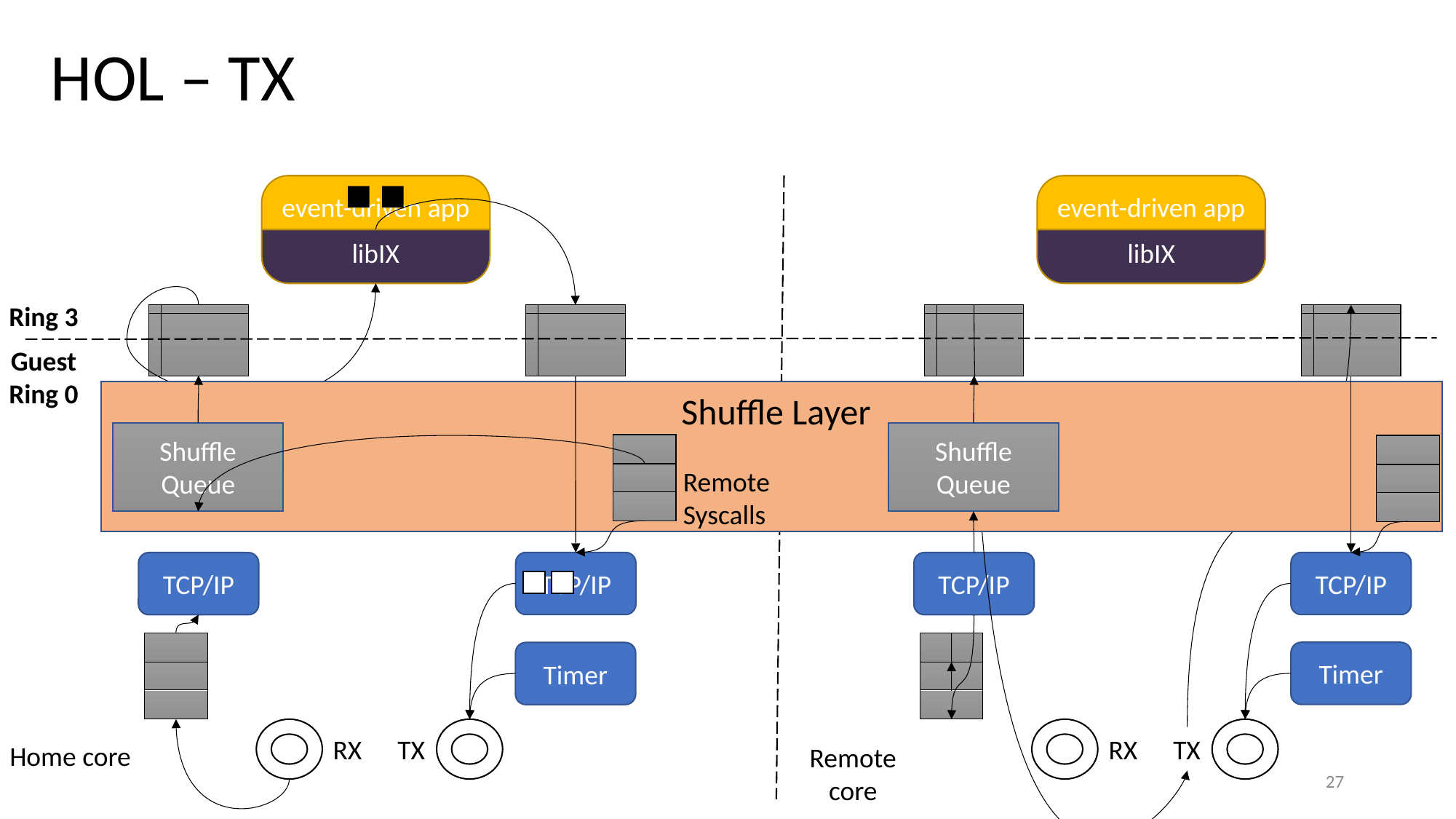

# HOL – TX
event-driven app
event-driven app

libIX
libIX
Ring 3

Guest
Ring 0

Shuffle Layer
Shuffle
Layer
Shuffle
Queue
Shuffle
Queue

Remote
Syscalls
TCP/IP
TCP/IP
TCP/IP
TCP/IP

Timer
Timer

RX
TX
RX
TX
Home core
Remote
core
27